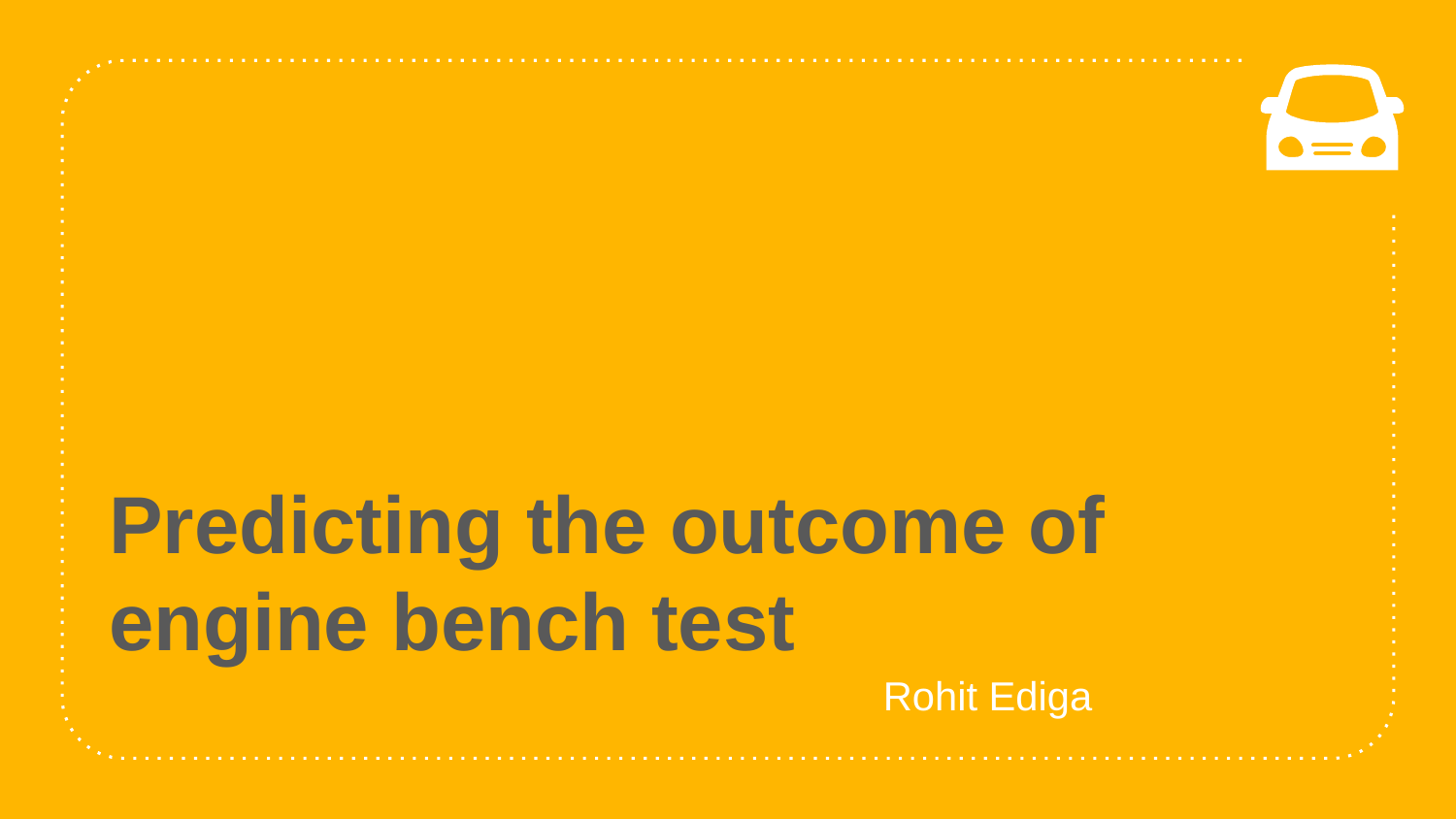

# Predicting the outcome of engine bench test
Rohit Ediga